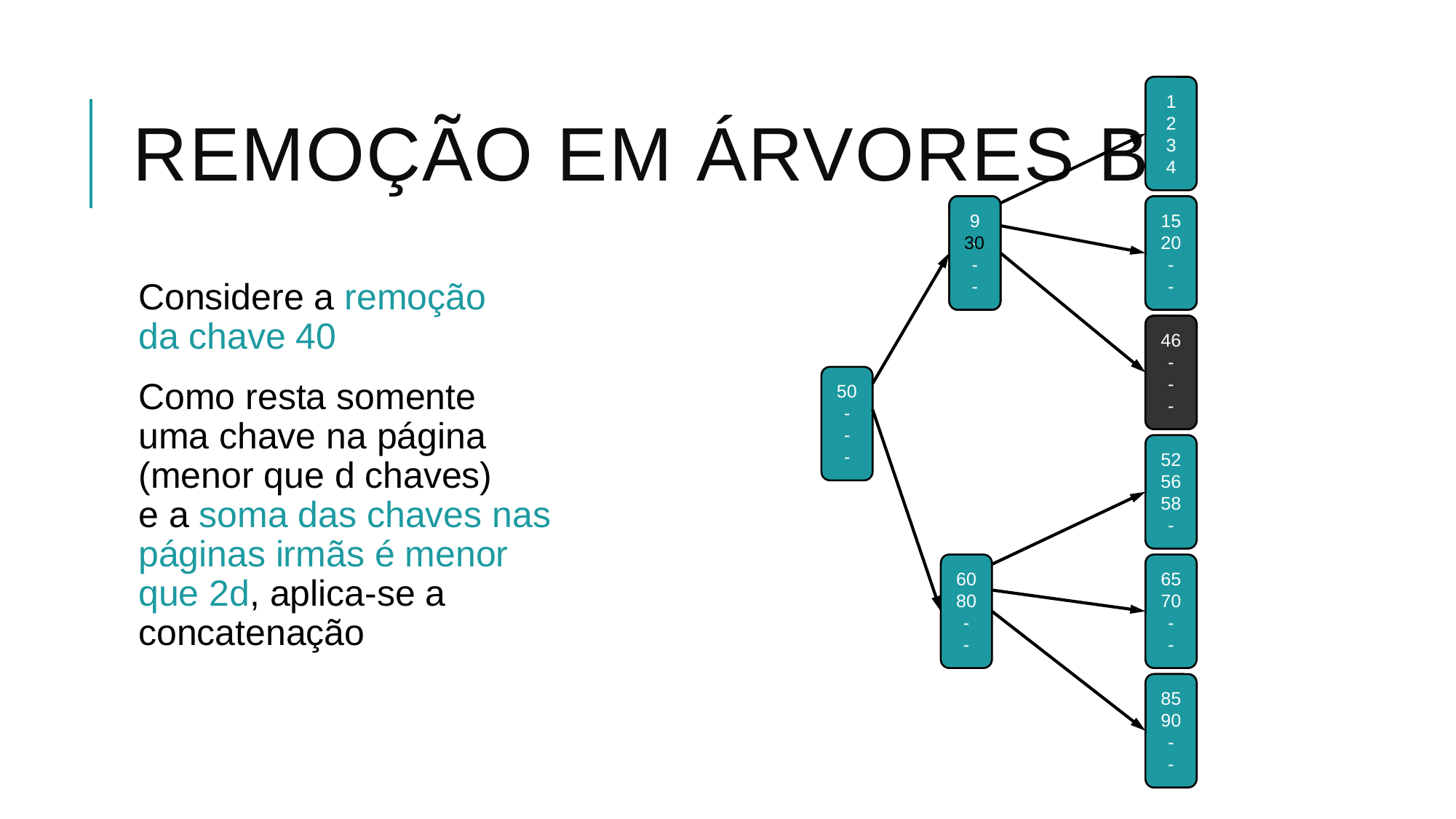

# Remoção em Árvores B
1
2
3
4
9
-
-
-
9
30
-
-
9
-
-
-
15
20
30
46
15
20
-
-
30
Considere a remoção
da chave 40
Como resta somente
uma chave na página
(menor que d chaves)
e a soma das chaves nas
páginas irmãs é menor
que 2d, aplica-se a
concatenação
40
46
-
-
46
-
-
-
50
-
-
-
52
56
58
-
60
80
-
-
65
70
-
-
85
90
-
-